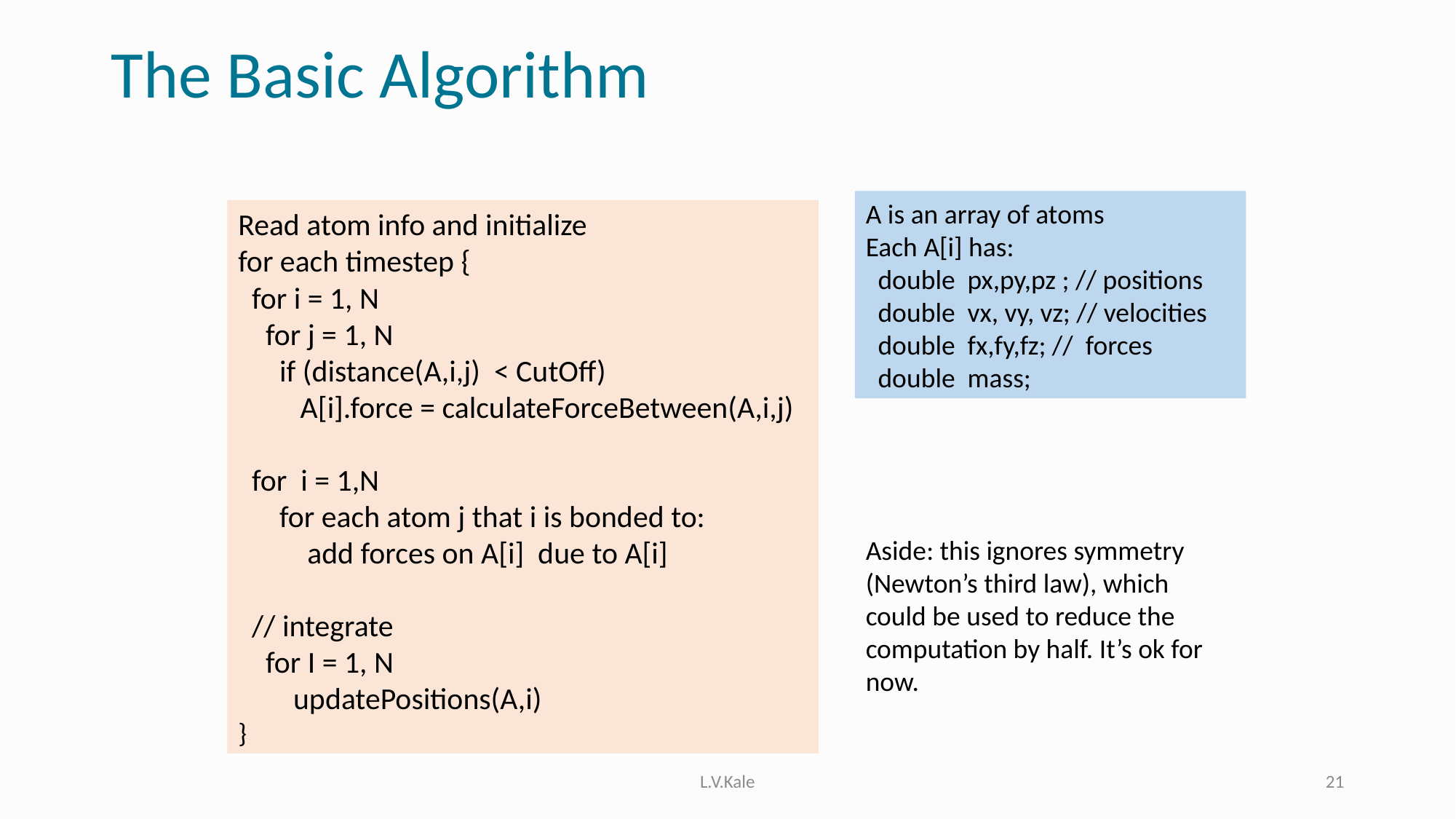

# The Basic Algorithm
A is an array of atoms
Each A[i] has:
  double  px,py,pz ; // positions
  double  vx, vy, vz; // velocities
  double  fx,fy,fz; //  forces
  double  mass;
Read atom info and initialize
for each timestep {
  for i = 1, N
    for j = 1, N
      if (distance(A,i,j)  < CutOff)
         A[i].force = calculateForceBetween(A,i,j)

  for  i = 1,N
      for each atom j that i is bonded to:
          add forces on A[i]  due to A[i]

  // integrate
    for I = 1, N
        updatePositions(A,i)
}
Aside: this ignores symmetry (Newton’s third law), which could be used to reduce the computation by half. It’s ok for now.
L.V.Kale
21